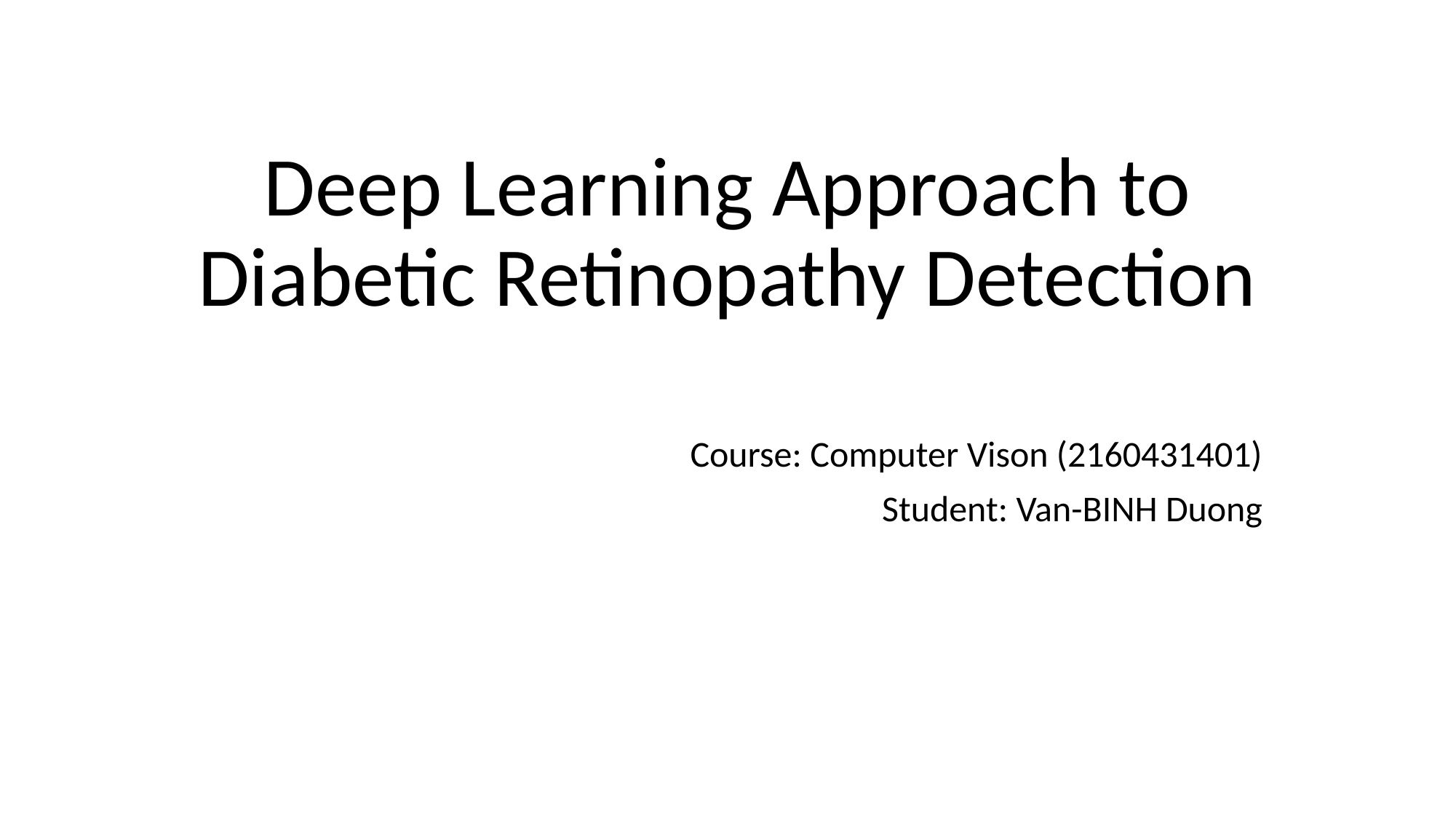

# Deep Learning Approach to Diabetic Retinopathy Detection
Course: Computer Vison (2160431401)
Student: Van-BINH Duong